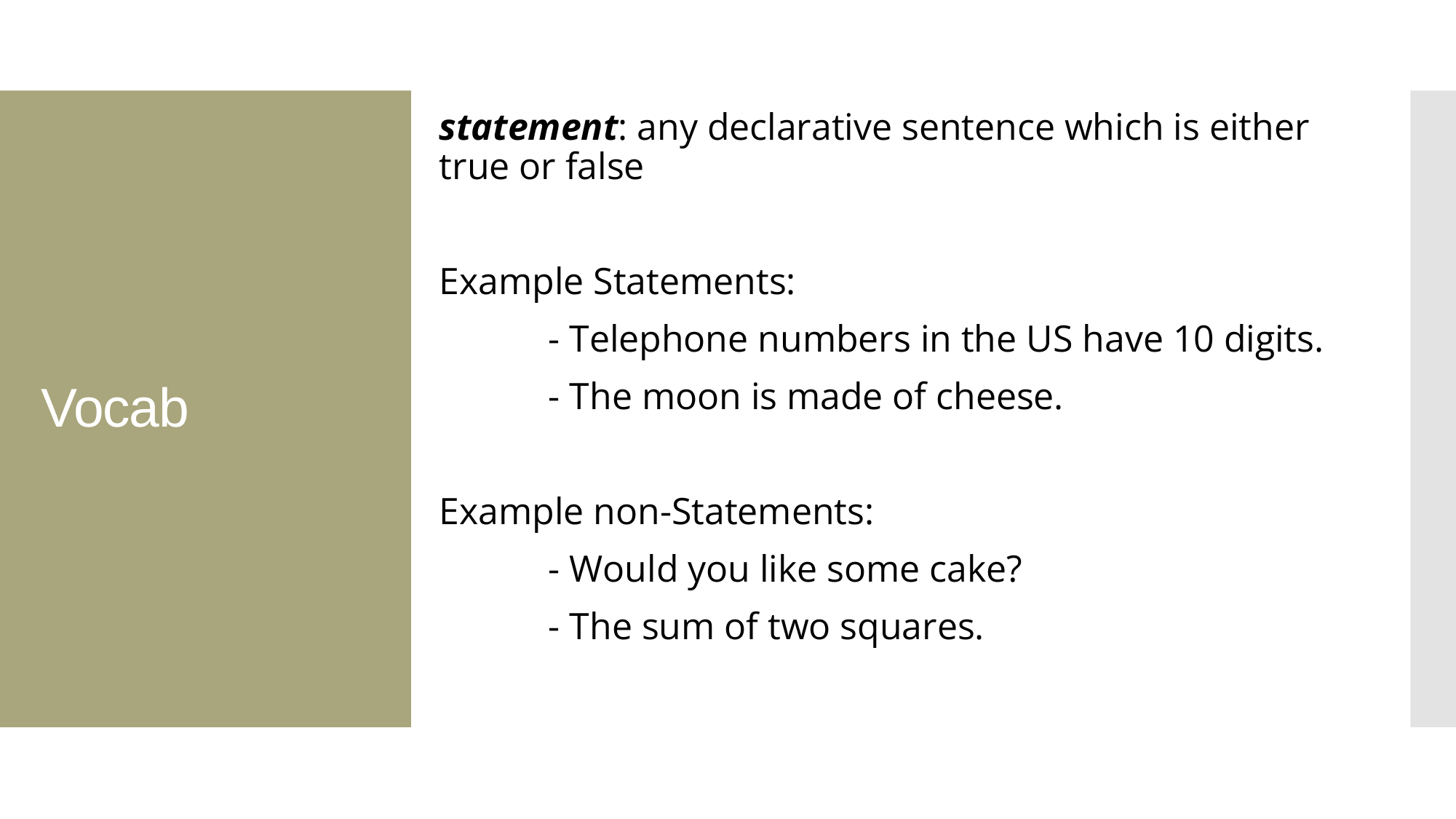

statement: any declarative sentence which is either true or false

Example Statements:
	- Telephone numbers in the US have 10 digits.
	- The moon is made of cheese.

Example non-Statements:
	- Would you like some cake?
	- The sum of two squares.
# Vocab